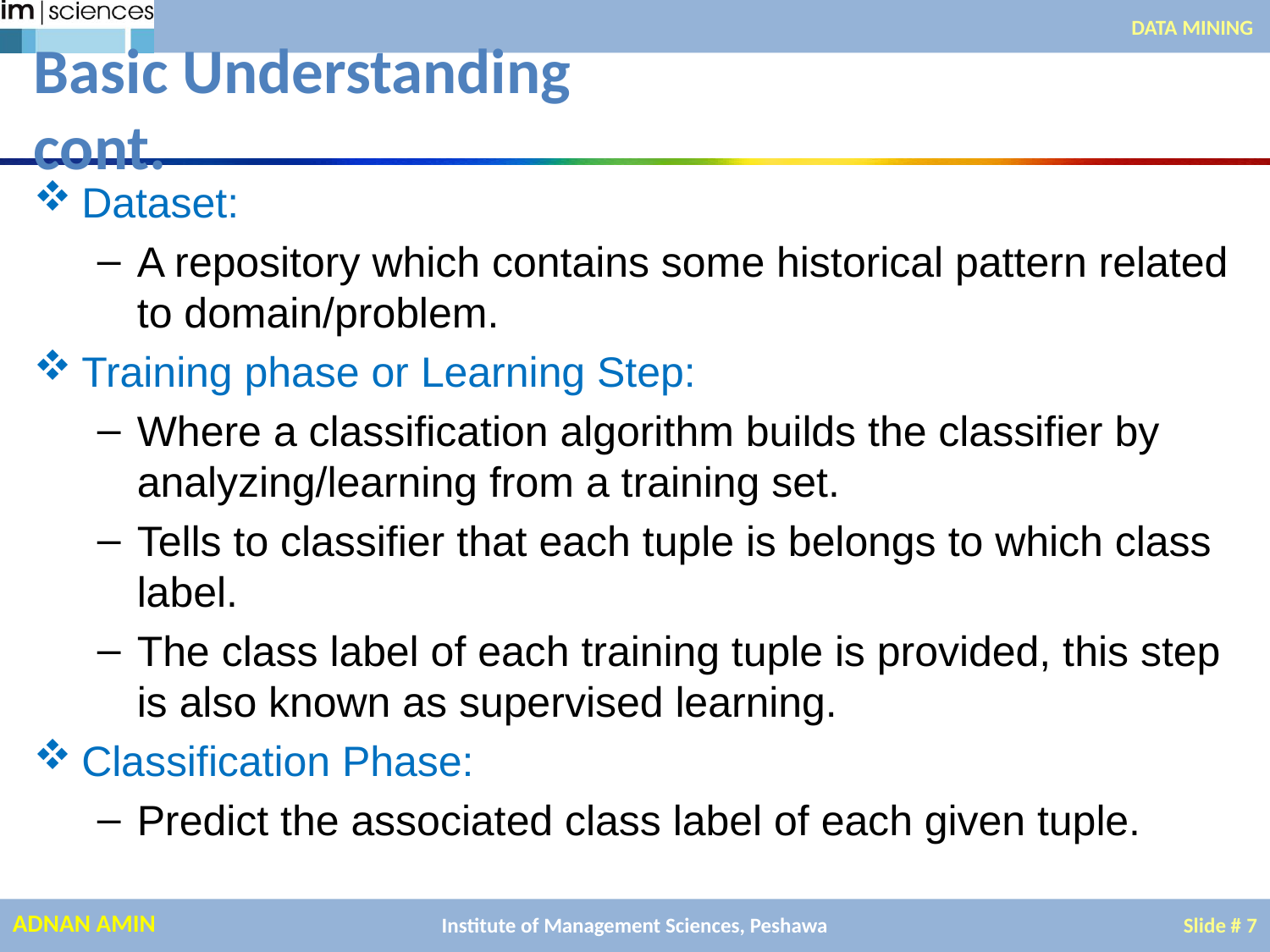

DATA MINING
# Basic Understanding                                     cont.
Dataset:
A repository which contains some historical pattern related to domain/problem.
Training phase or Learning Step:
Where a classification algorithm builds the classifier by analyzing/learning from a training set.
Tells to classifier that each tuple is belongs to which class label.
The class label of each training tuple is provided, this step is also known as supervised learning.
Classification Phase:
Predict the associated class label of each given tuple.

Institute of Management Sciences, Peshawa
Slide # 7